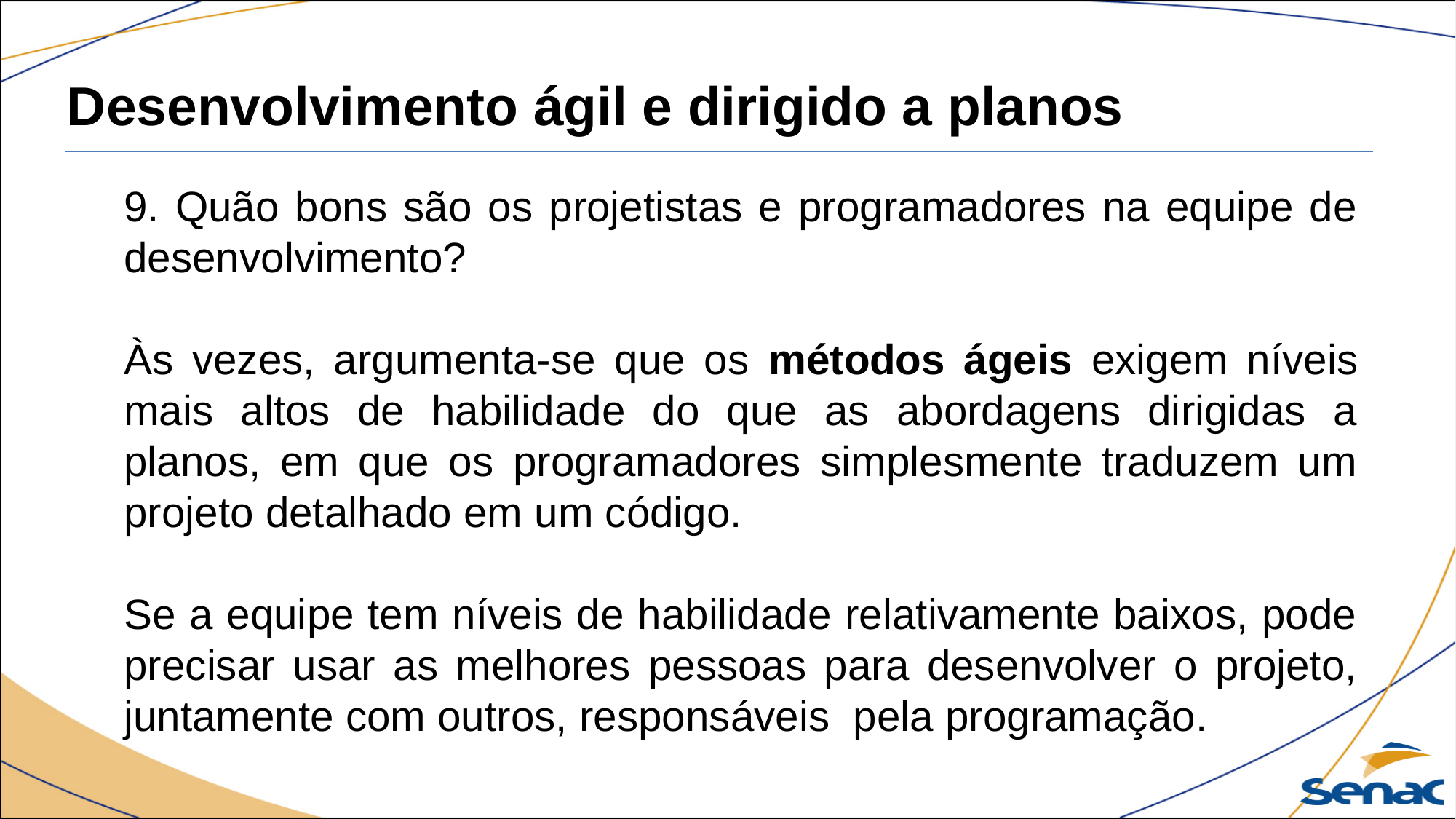

Desenvolvimento ágil e dirigido a planos
9. Quão bons são os projetistas e programadores na equipe de desenvolvimento?

Às vezes, argumenta-se que os métodos ágeis exigem níveis mais altos de habilidade do que as abordagens dirigidas a planos, em que os programadores simplesmente traduzem um projeto detalhado em um código.

Se a equipe tem níveis de habilidade relativamente baixos, pode precisar usar as melhores pessoas para desenvolver o projeto, juntamente com outros, responsáveis  pela programação.